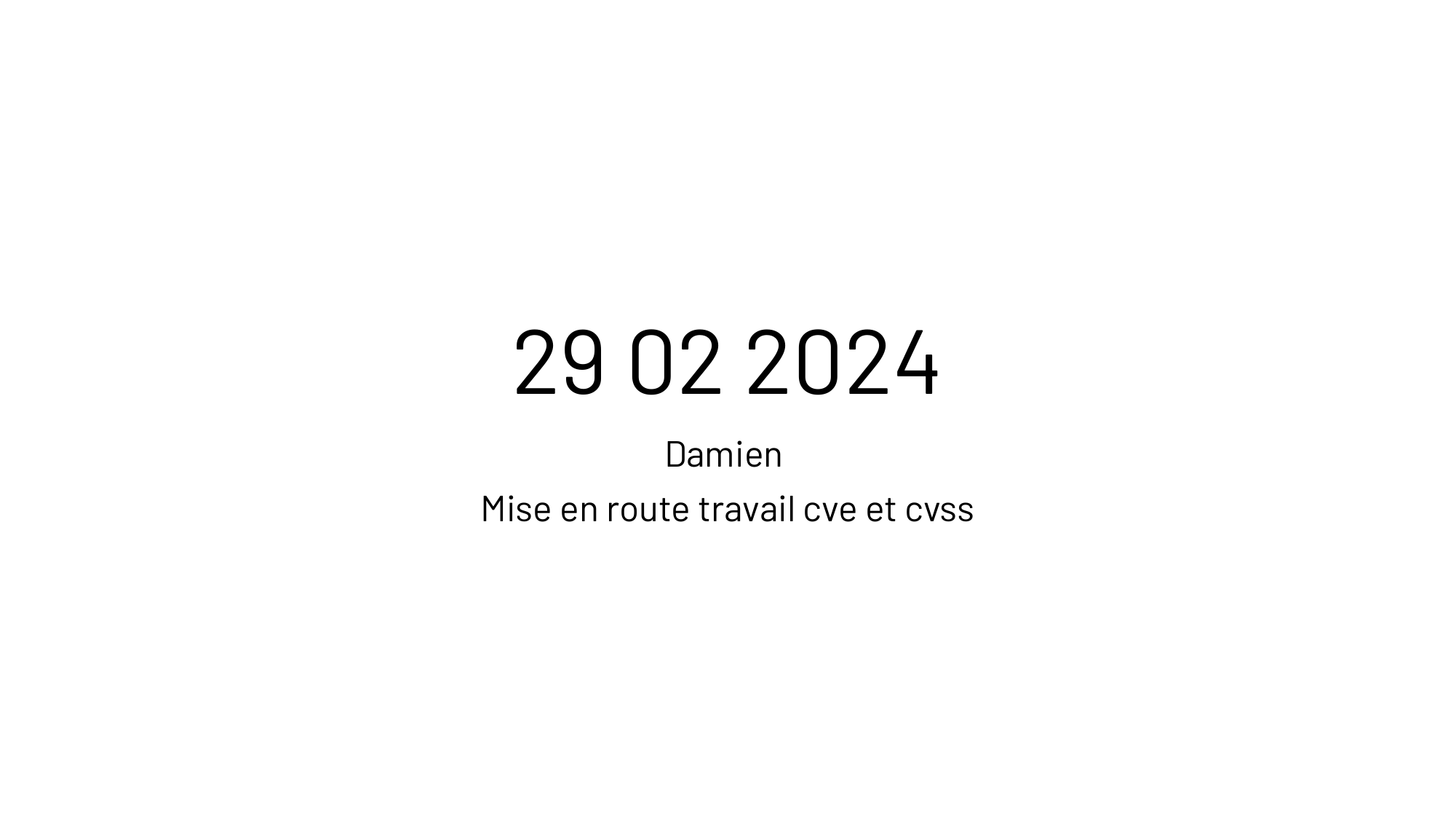

# 29 02 2024
Damien
Mise en route travail cve et cvss